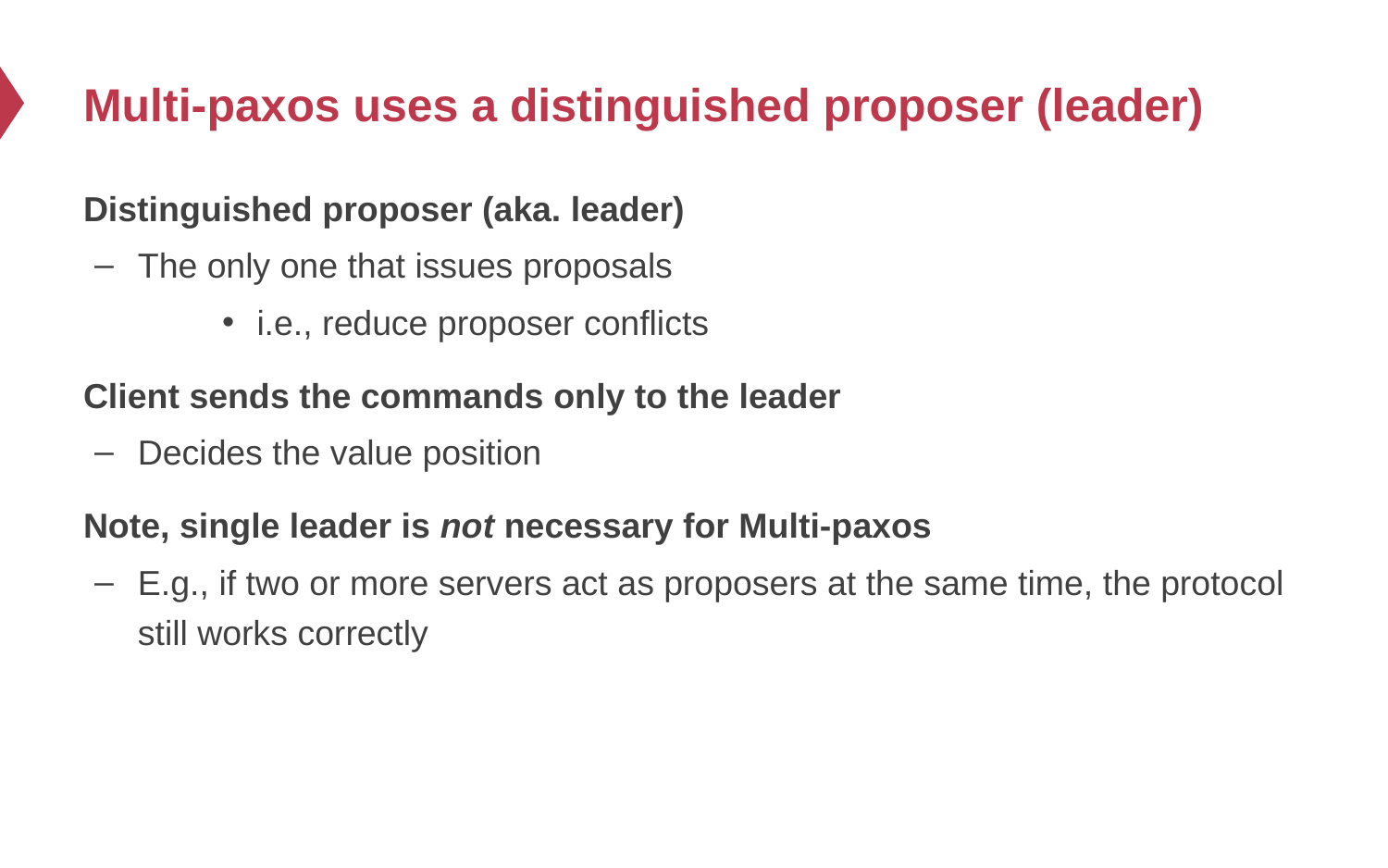

# Multi-paxos uses a distinguished proposer (leader)
Distinguished proposer (aka. leader)
The only one that issues proposals
i.e., reduce proposer conflicts
Client sends the commands only to the leader
Decides the value position
Note, single leader is not necessary for Multi-paxos
E.g., if two or more servers act as proposers at the same time, the protocol still works correctly
73